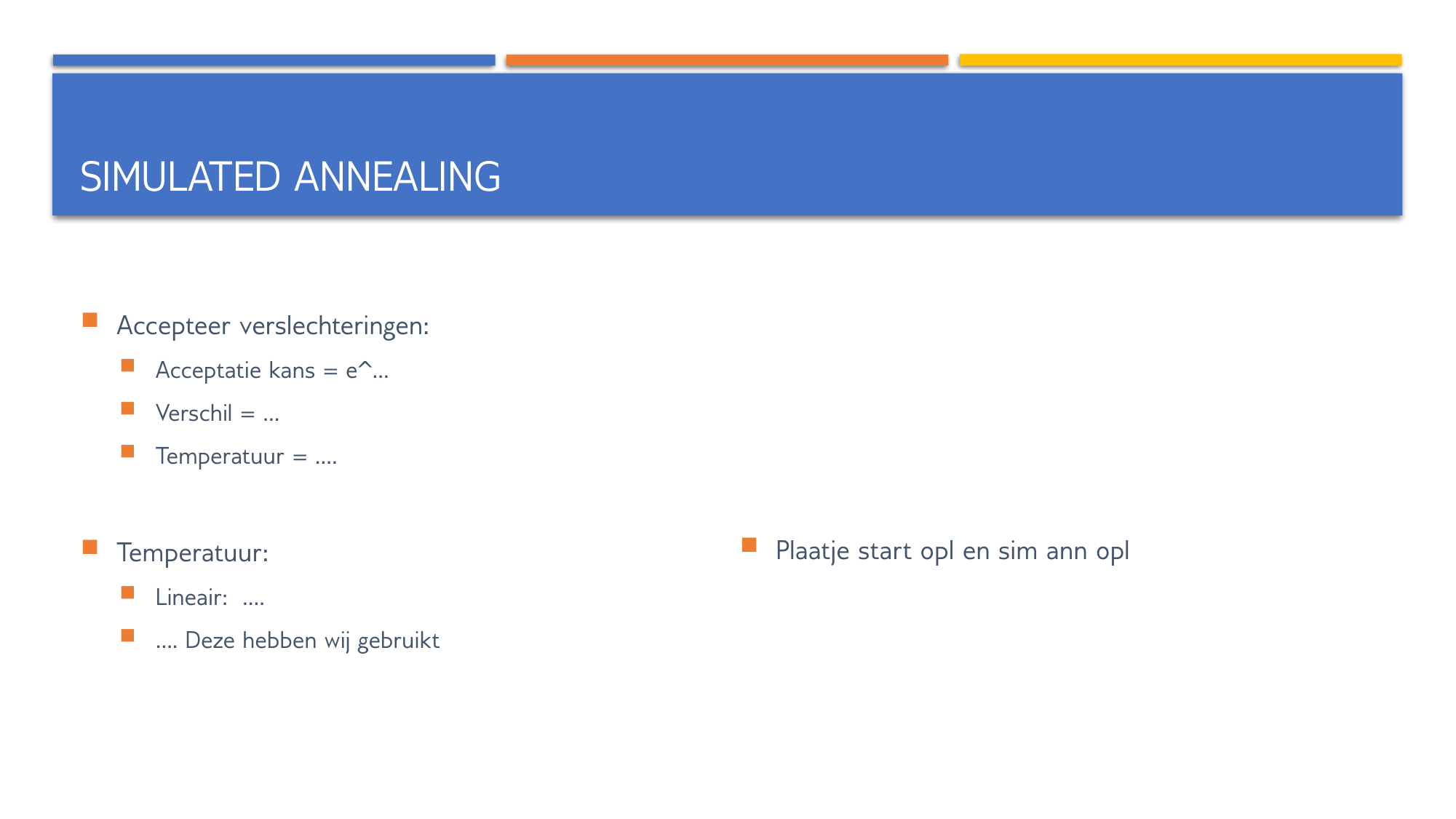

# Simulated annealing
Accepteer verslechteringen:
Acceptatie kans = e^…
Verschil = …
Temperatuur = ….

Temperatuur:
Lineair:  ….
…. Deze hebben wij gebruikt
Plaatje start opl en sim ann opl